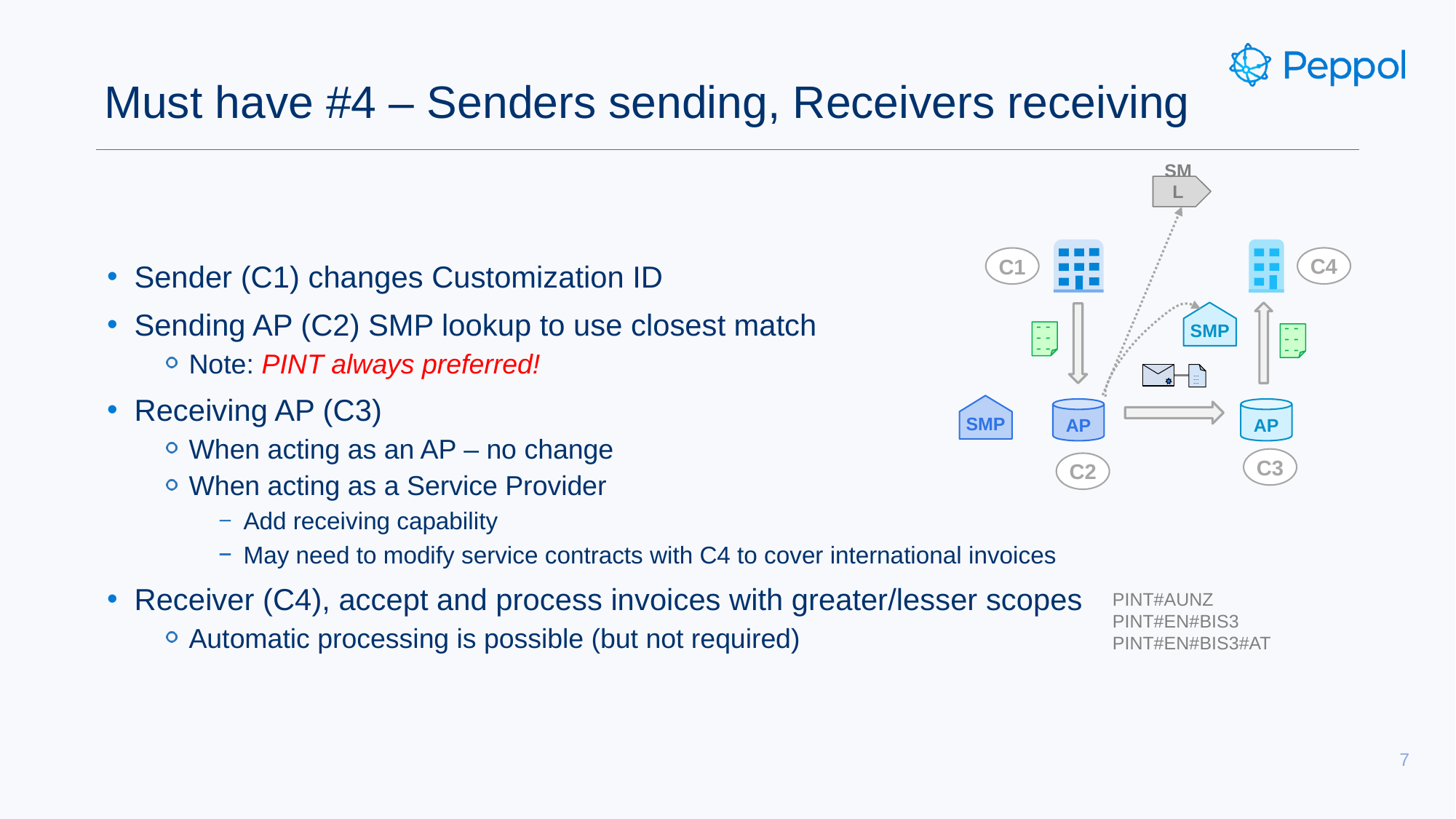

# Must have #4 – Senders sending, Receivers receiving
SML

C4
C1
Sender (C1) changes Customization ID
Sending AP (C2) SMP lookup to use closest match
Note: PINT always preferred!
Receiving AP (C3)
When acting as an AP – no change
When acting as a Service Provider
Add receiving capability
May need to modify service contracts with C4 to cover international invoices
Receiver (C4), accept and process invoices with greater/lesser scopes
Automatic processing is possible (but not required)

SMP

- -
- -
- -
- -
- -
- -

…
…
…

SMP
AP
AP
C3
C2
PINT#AUNZ
PINT#EN#BIS3
PINT#EN#BIS3#AT
7